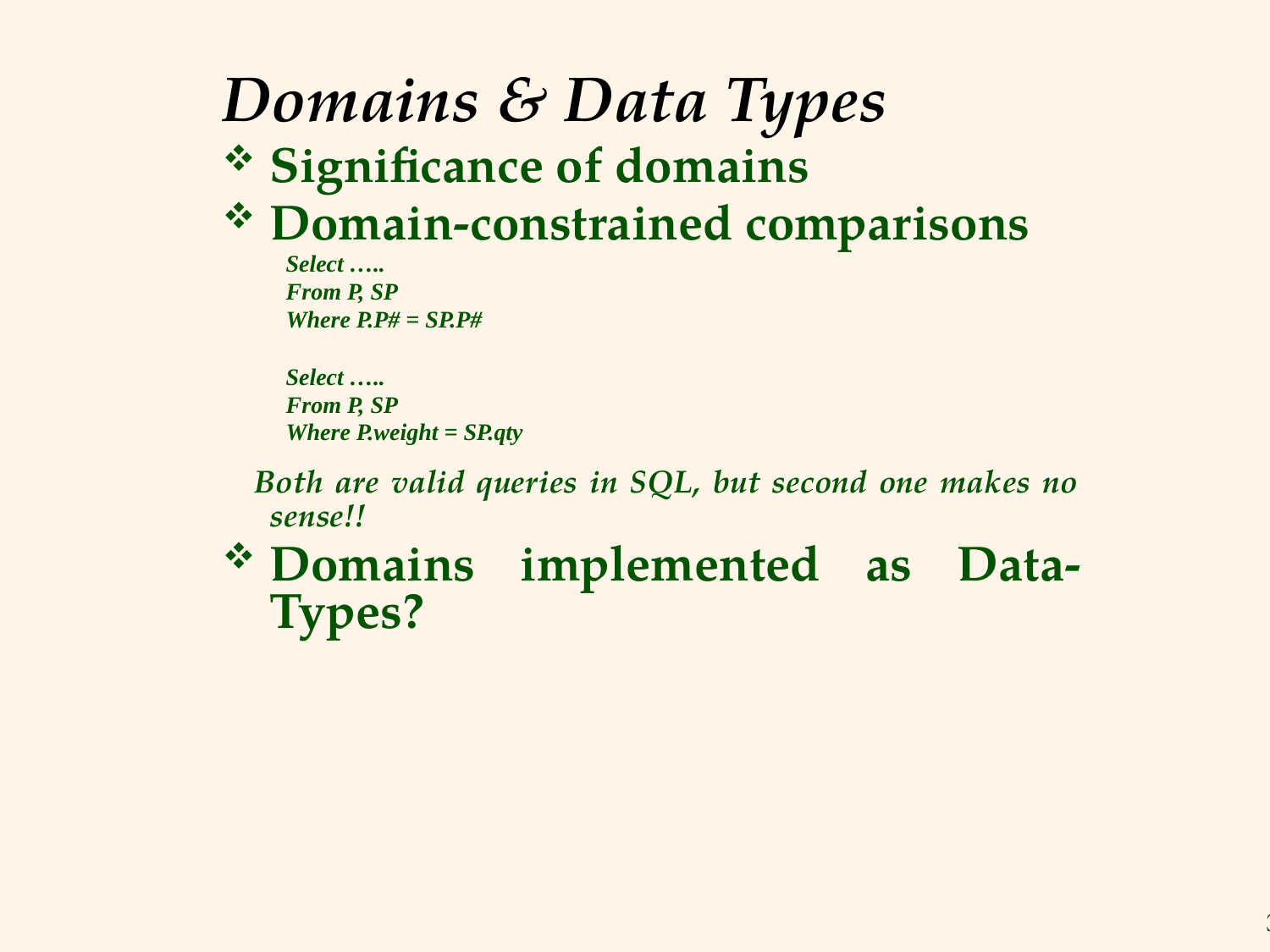

# Domains & Data Types
Significance of domains
Domain-constrained comparisons
Select …..
From P, SP
Where P.P# = SP.P#

Select …..
From P, SP
Where P.weight = SP.qty
  Both are valid queries in SQL, but second one makes no sense!!
Domains implemented as Data-Types?